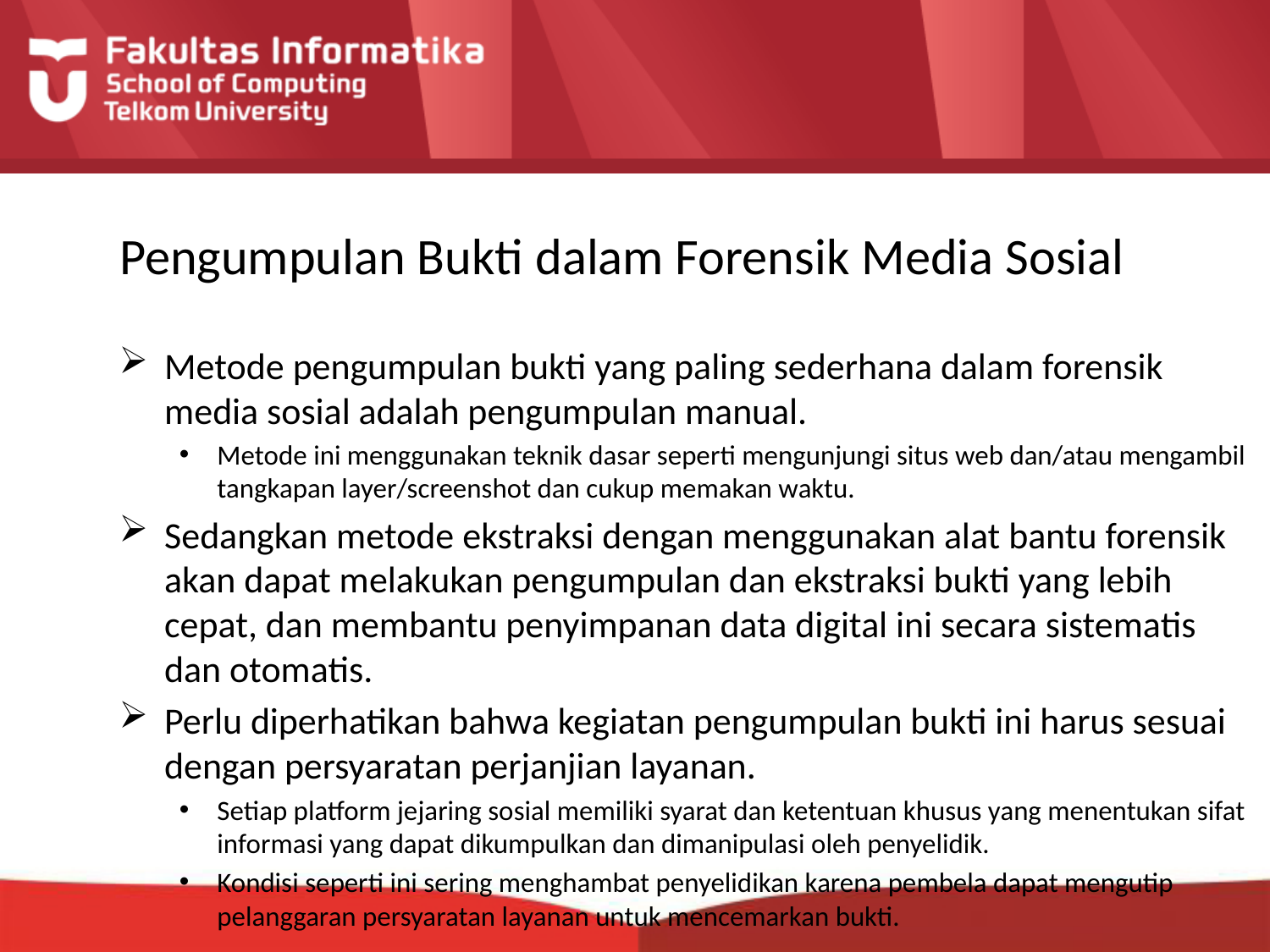

# Pengumpulan Bukti dalam Forensik Media Sosial
Metode pengumpulan bukti yang paling sederhana dalam forensik media sosial adalah pengumpulan manual.
Metode ini menggunakan teknik dasar seperti mengunjungi situs web dan/atau mengambil tangkapan layer/screenshot dan cukup memakan waktu.
Sedangkan metode ekstraksi dengan menggunakan alat bantu forensik akan dapat melakukan pengumpulan dan ekstraksi bukti yang lebih cepat, dan membantu penyimpanan data digital ini secara sistematis dan otomatis.
Perlu diperhatikan bahwa kegiatan pengumpulan bukti ini harus sesuai dengan persyaratan perjanjian layanan.
Setiap platform jejaring sosial memiliki syarat dan ketentuan khusus yang menentukan sifat informasi yang dapat dikumpulkan dan dimanipulasi oleh penyelidik.
Kondisi seperti ini sering menghambat penyelidikan karena pembela dapat mengutip pelanggaran persyaratan layanan untuk mencemarkan bukti.